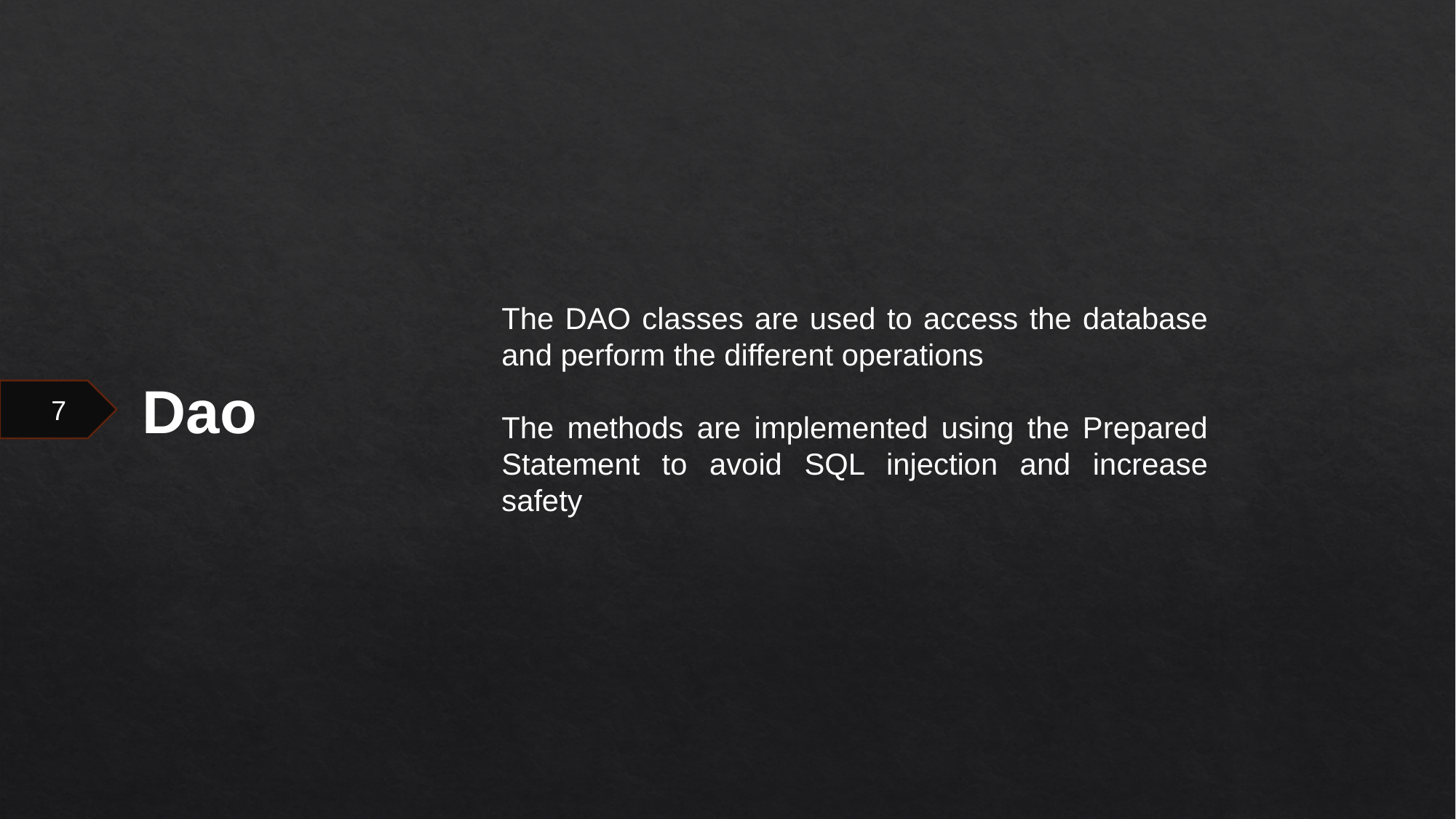

The DAO classes are used to access the database and perform the different operations

The methods are implemented using the Prepared Statement to avoid SQL injection and increase safety
Dao
  7